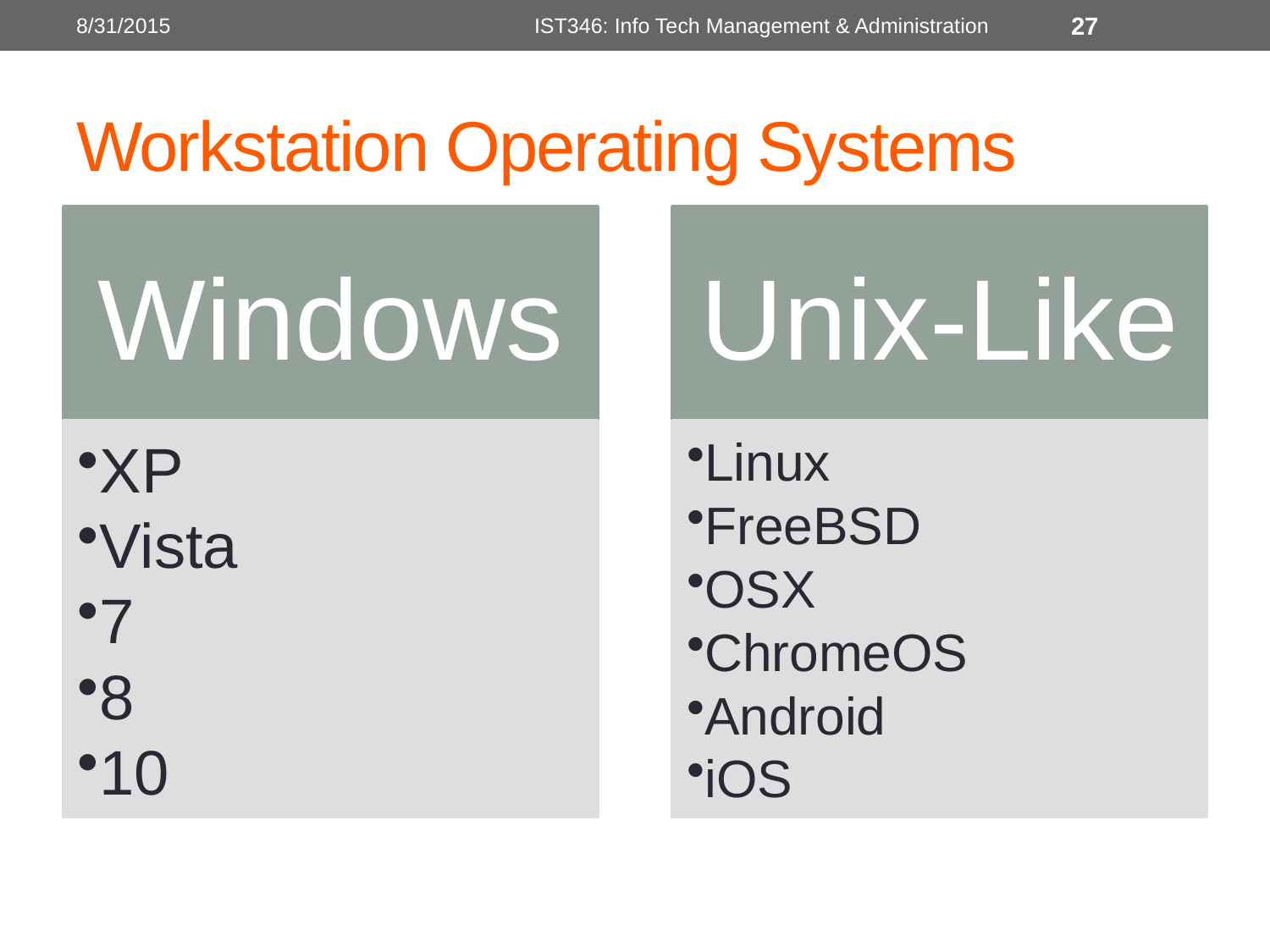

8/31/2015
IST346: Info Tech Management & Administration
27
# Workstation Operating Systems
Windows
XP
Unix-Like
Linux
Vista
7
FreeBSD
OSX
8
ChromeOS
10
Android
iOS